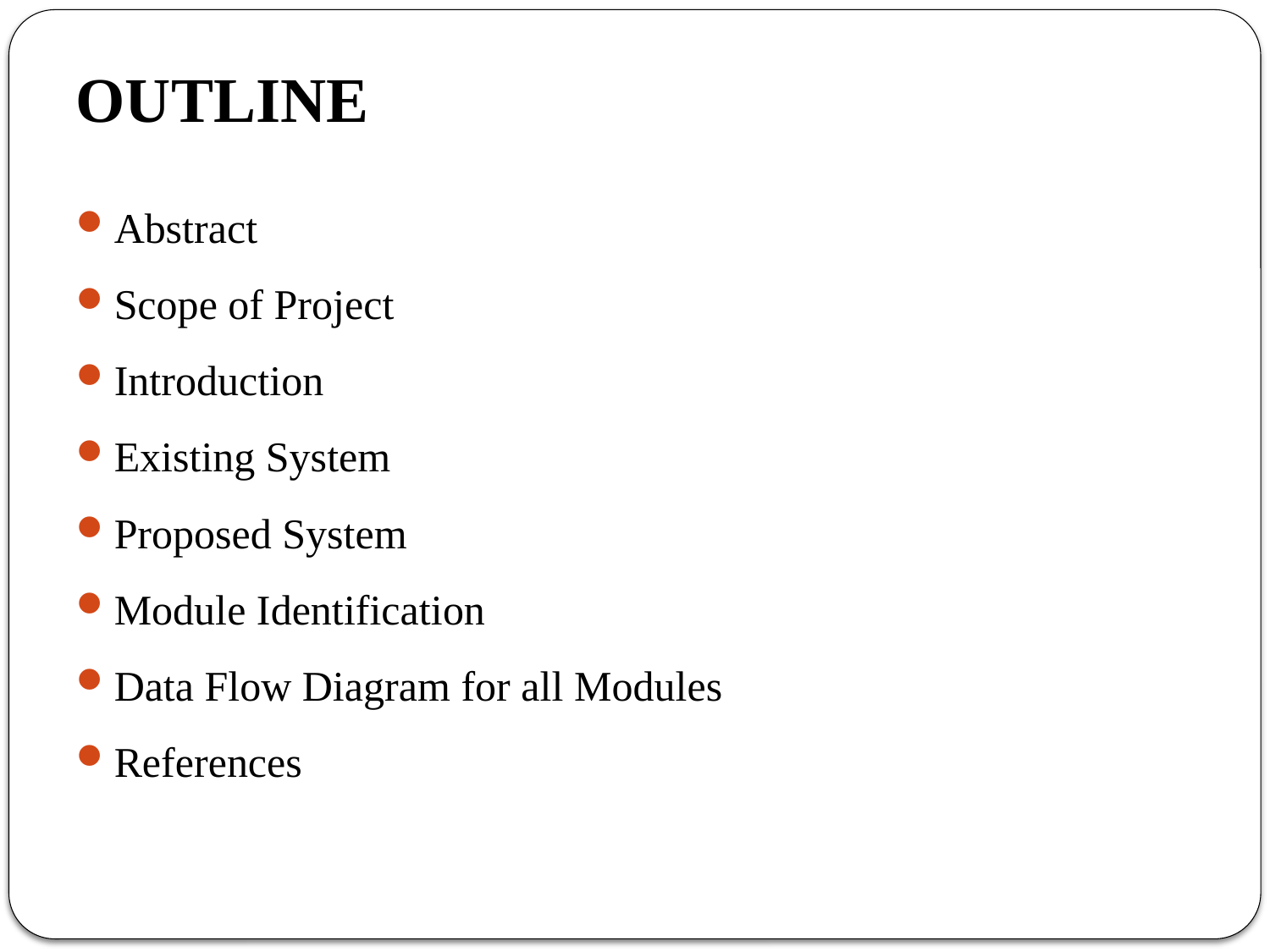

# OUTLINE
Abstract
Scope of Project
Introduction
Existing System
Proposed System
Module Identification
Data Flow Diagram for all Modules
References